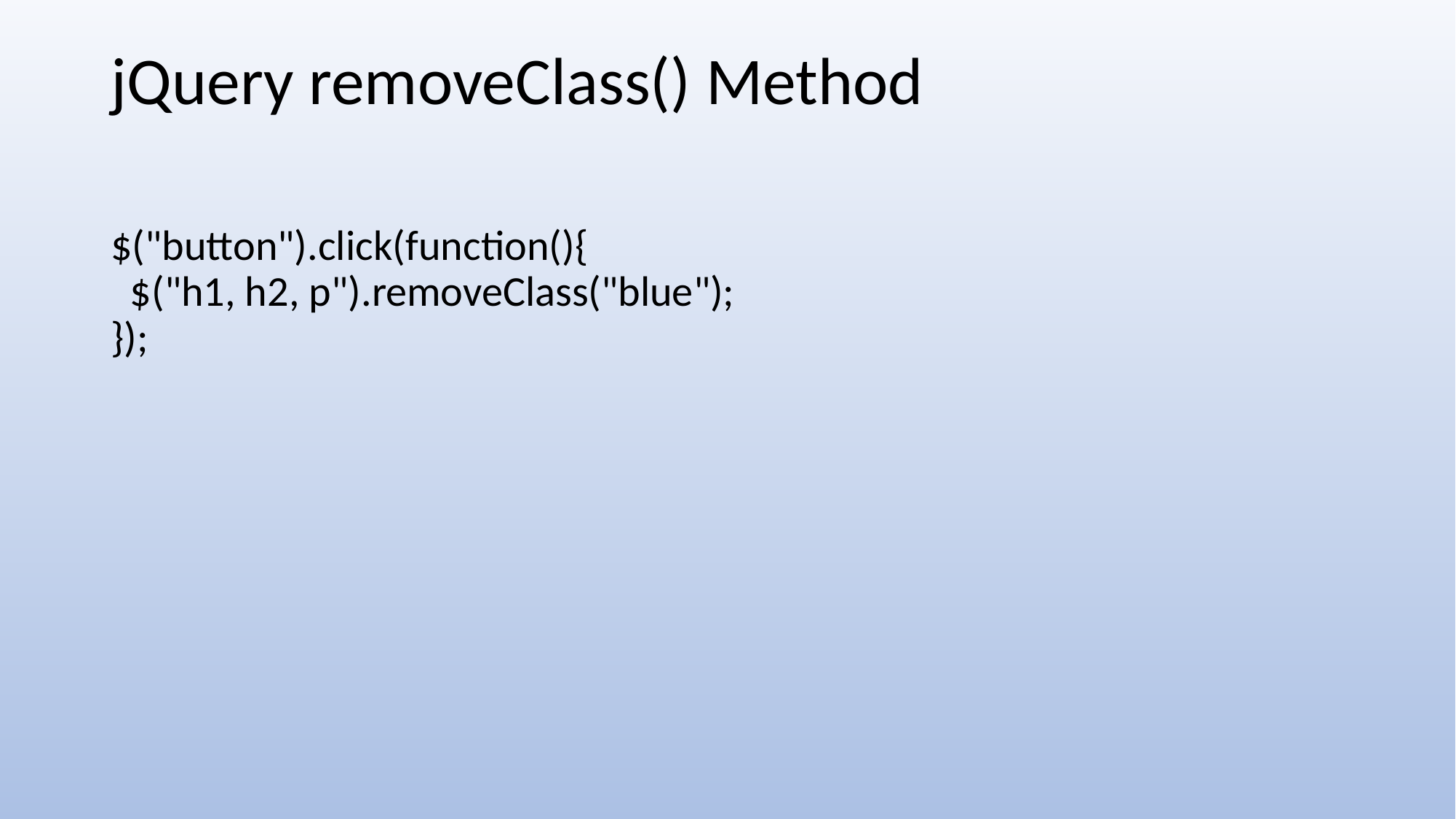

# jQuery removeClass() Method
$("button").click(function(){
  $("h1, h2, p").removeClass("blue");
});